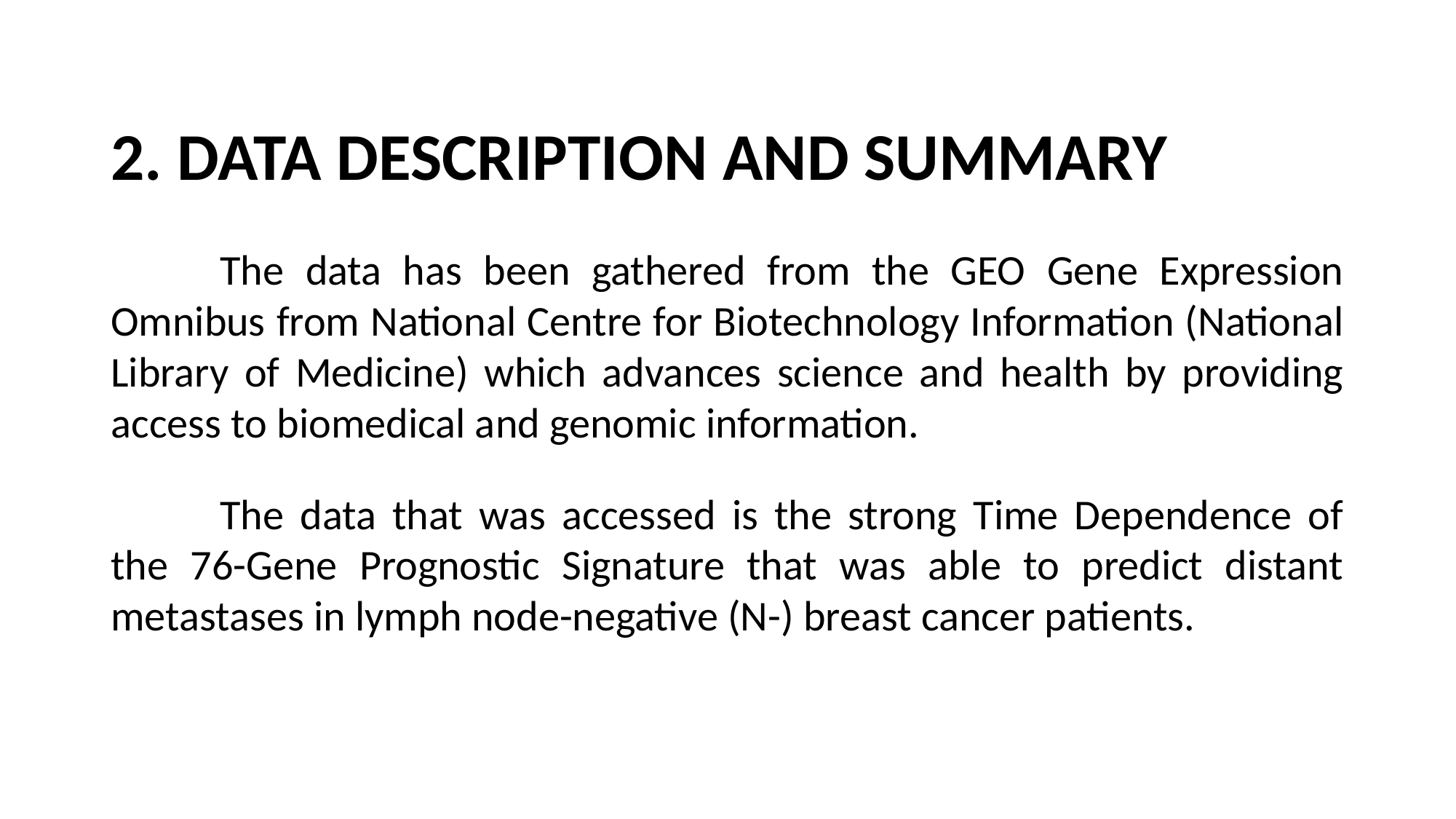

# 2. DATA DESCRIPTION AND SUMMARY
	The data has been gathered from the GEO Gene Expression Omnibus from National Centre for Biotechnology Information (National Library of Medicine) which advances science and health by providing access to biomedical and genomic information.

	The data that was accessed is the strong Time Dependence of the 76-Gene Prognostic Signature that was able to predict distant metastases in lymph node-negative (N-) breast cancer patients.